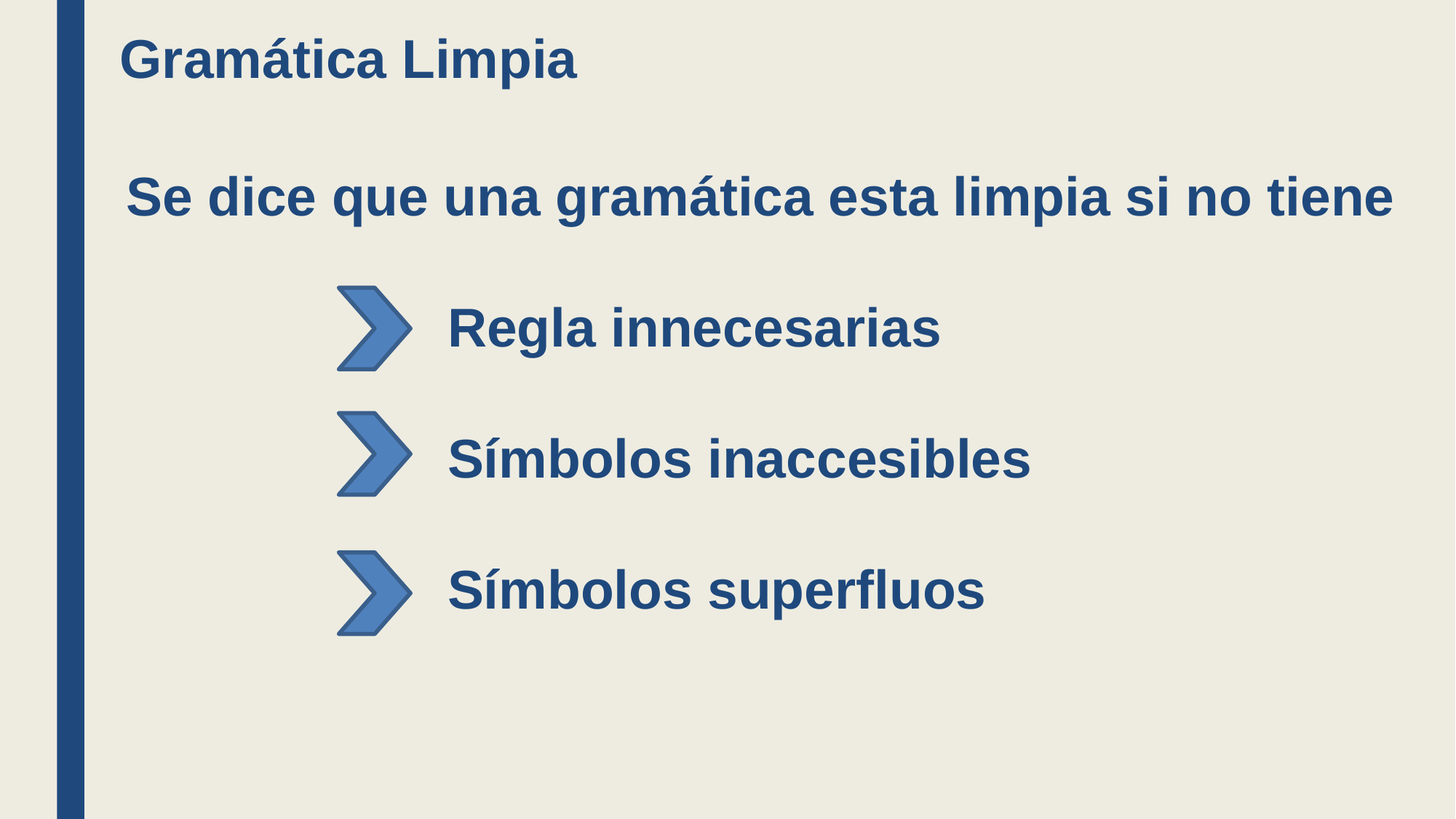

Gramática Limpia

Se dice que una gramática esta limpia si no tiene

Regla innecesarias

Símbolos inaccesibles

Símbolos superfluos